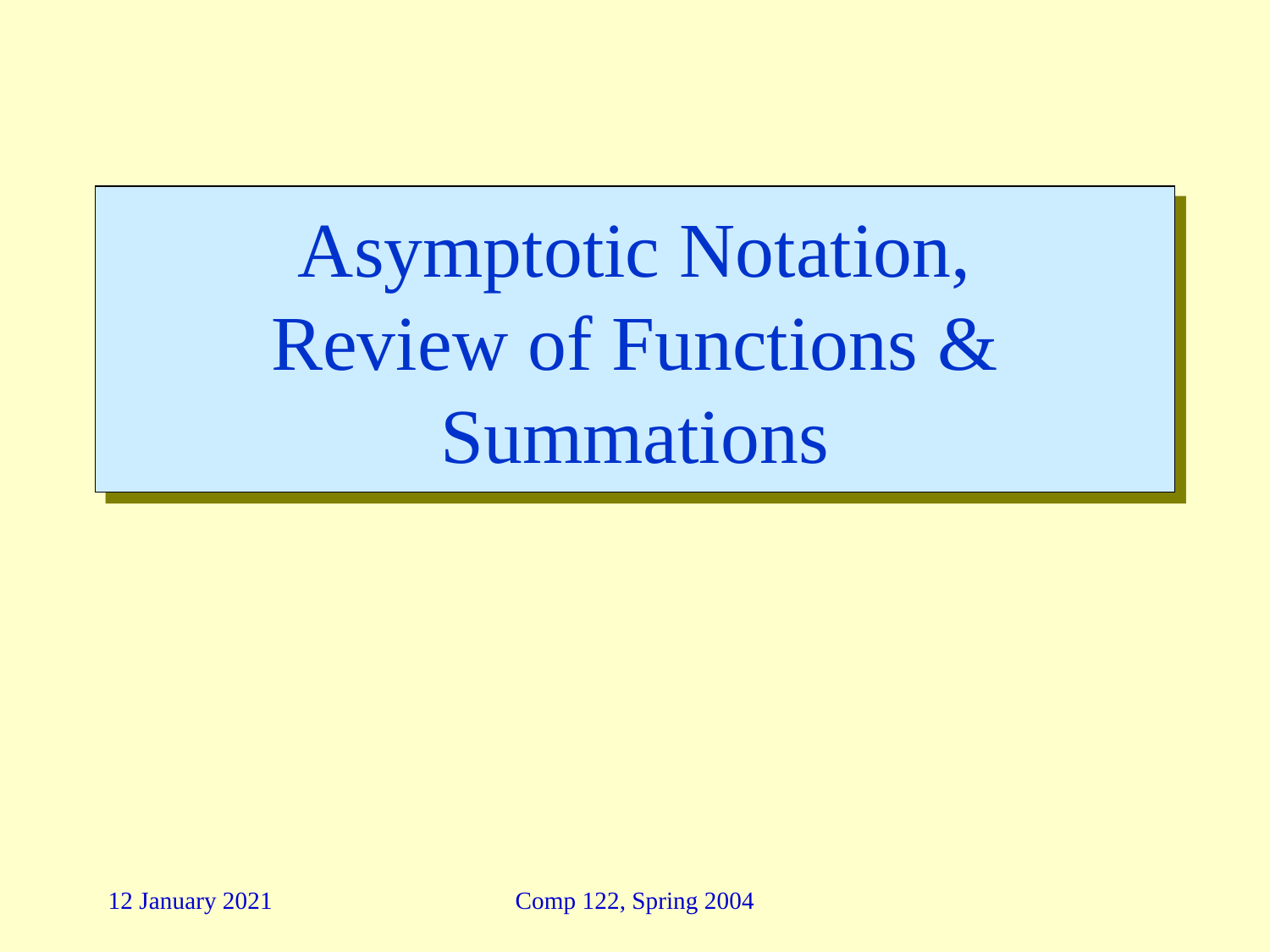

# Asymptotic Notation, Review of Functions & Summations

12 January 2021
Comp 122, Spring 2004